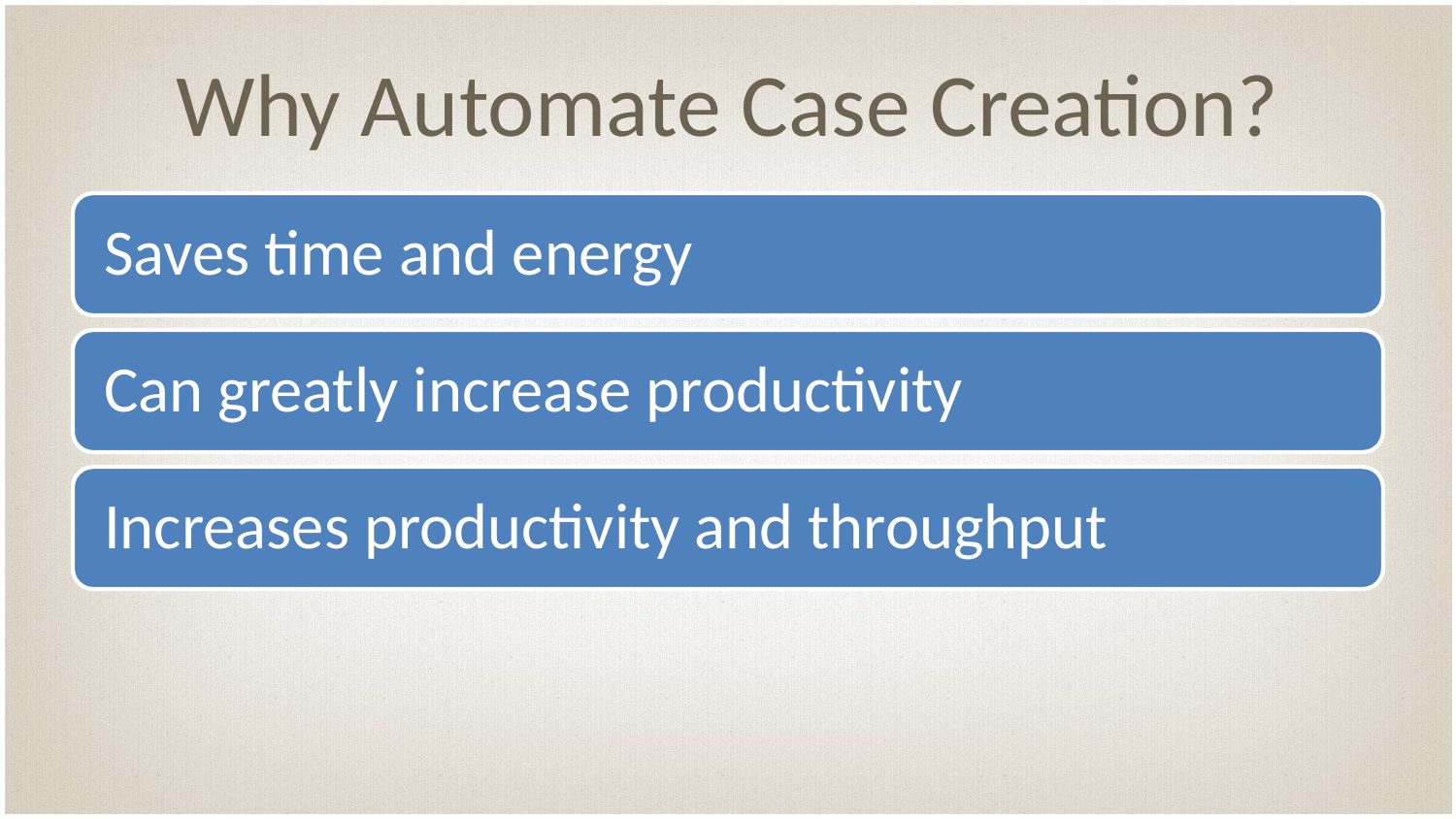

# Why Automate Case Creation?
Saves time and energy
Can greatly increase productivity
Increases productivity and throughput